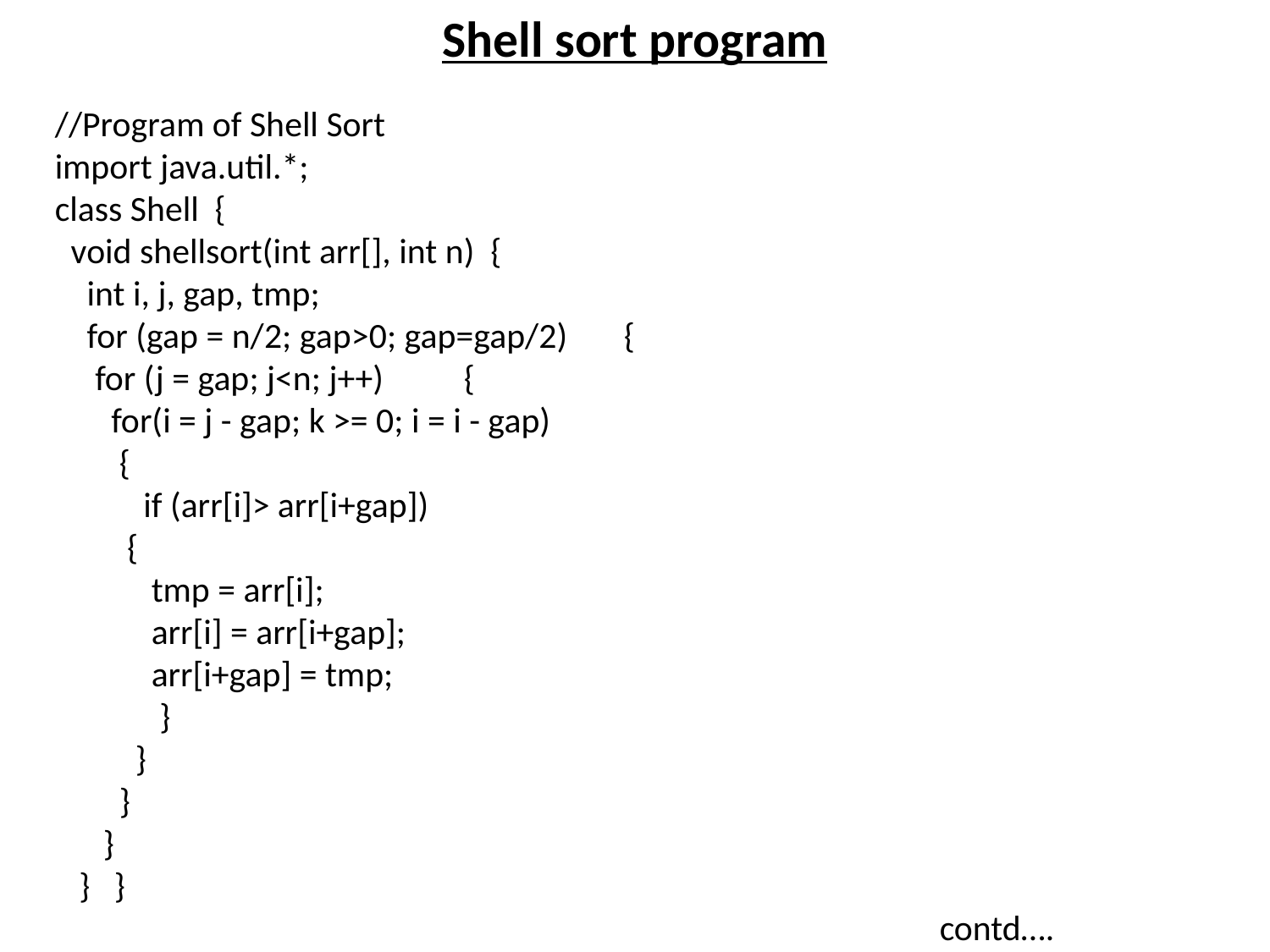

# Shell sort program
//Program of Shell Sort
import java.util.*;
class Shell  {
  void shellsort(int arr[], int n)  {
    int i, j, gap, tmp;
    for (gap = n/2; gap>0; gap=gap/2)       {
     for (j = gap; j<n; j++)          {
       for(i = j - gap; k >= 0; i = i - gap)
        {
           if (arr[i]> arr[i+gap])
         {
            tmp = arr[i];
            arr[i] = arr[i+gap];
            arr[i+gap] = tmp;
             }
          }
        }
      }
   }   }
                                                                                                              contd….